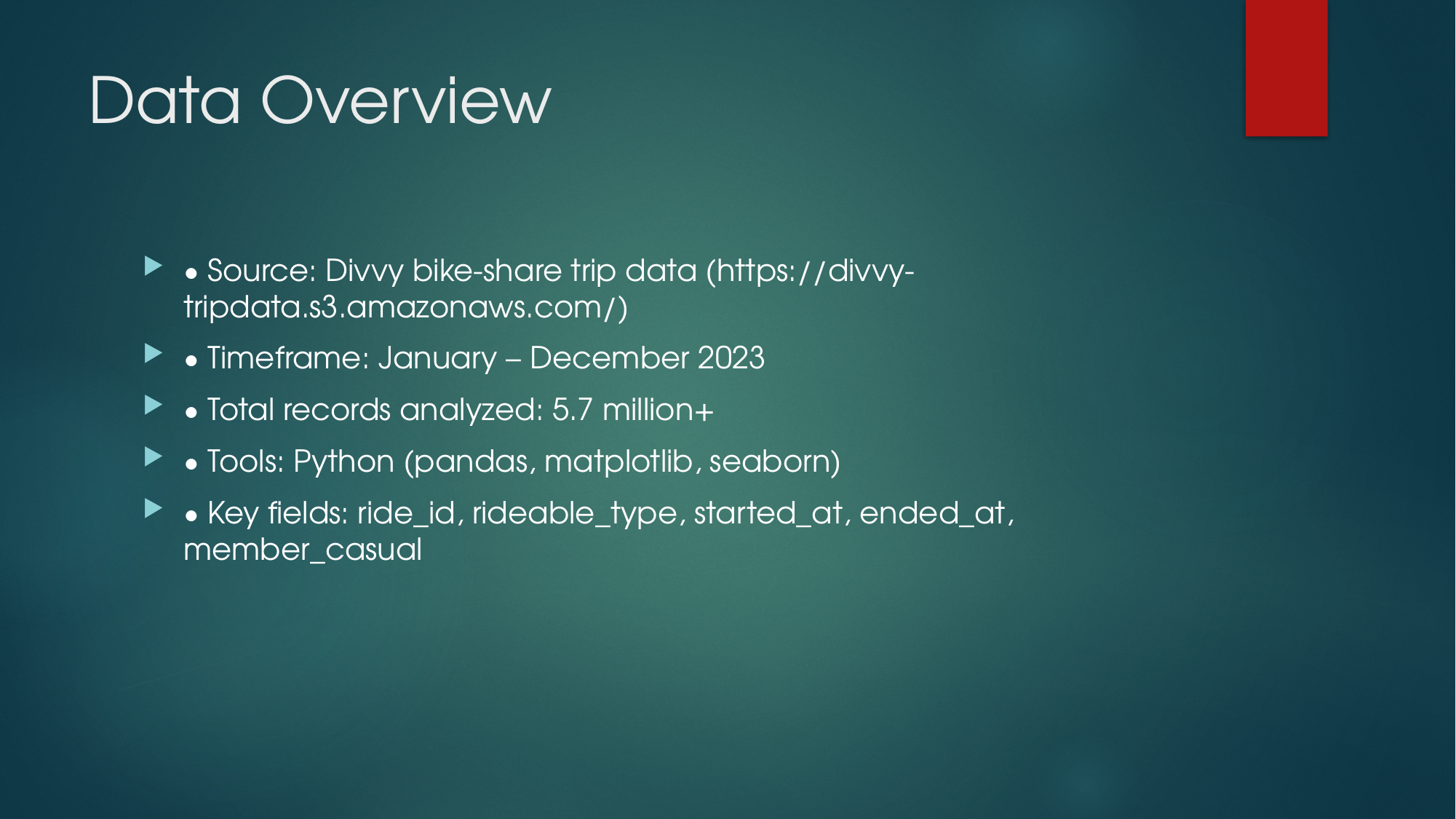

# Data Overview
• Source: Divvy bike-share trip data (https://divvy-tripdata.s3.amazonaws.com/)
• Timeframe: January – December 2023
• Total records analyzed: 5.7 million+
• Tools: Python (pandas, matplotlib, seaborn)
• Key fields: ride_id, rideable_type, started_at, ended_at, member_casual